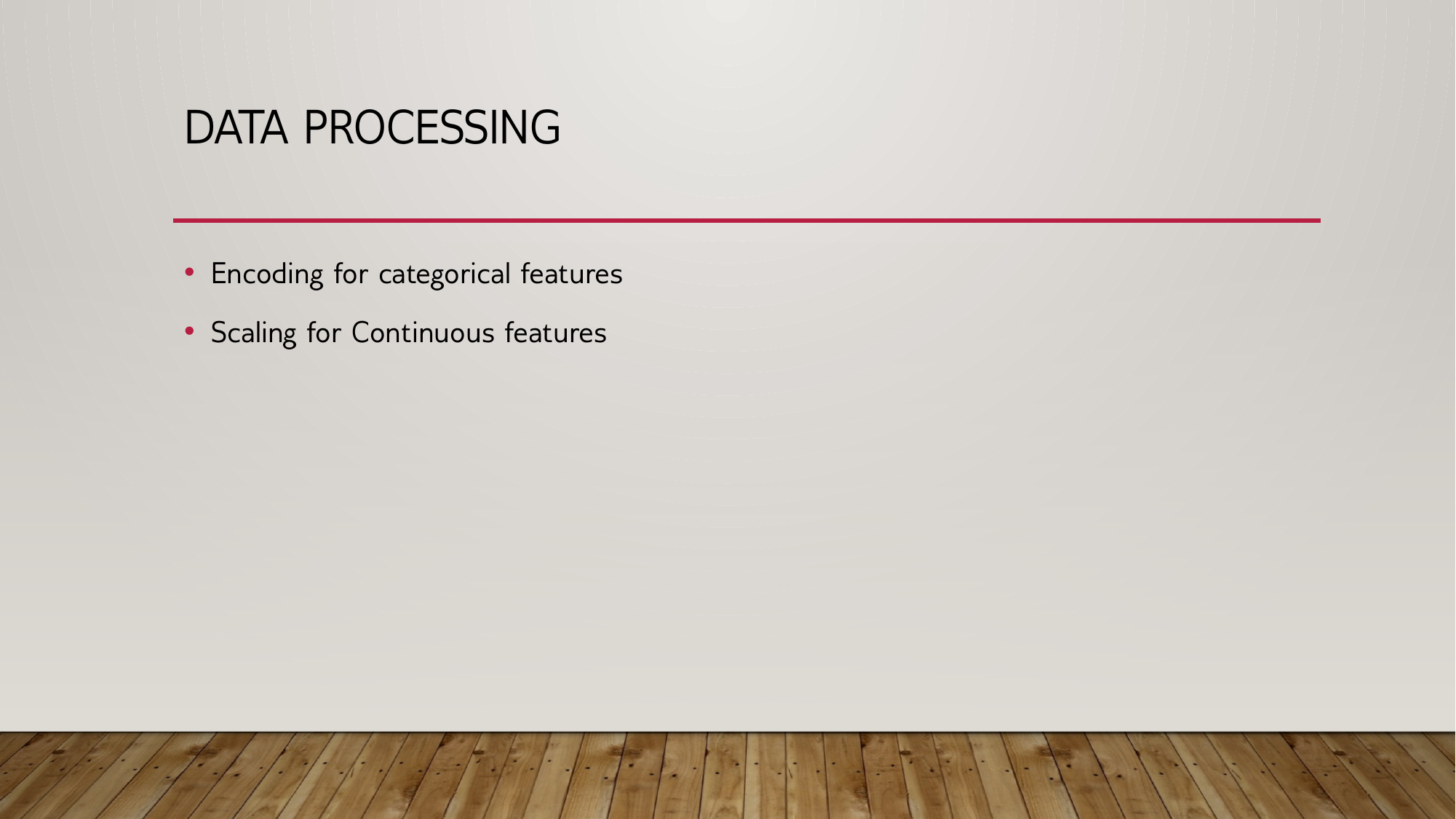

# Data Processing
Encoding for categorical features
Scaling for Continuous features